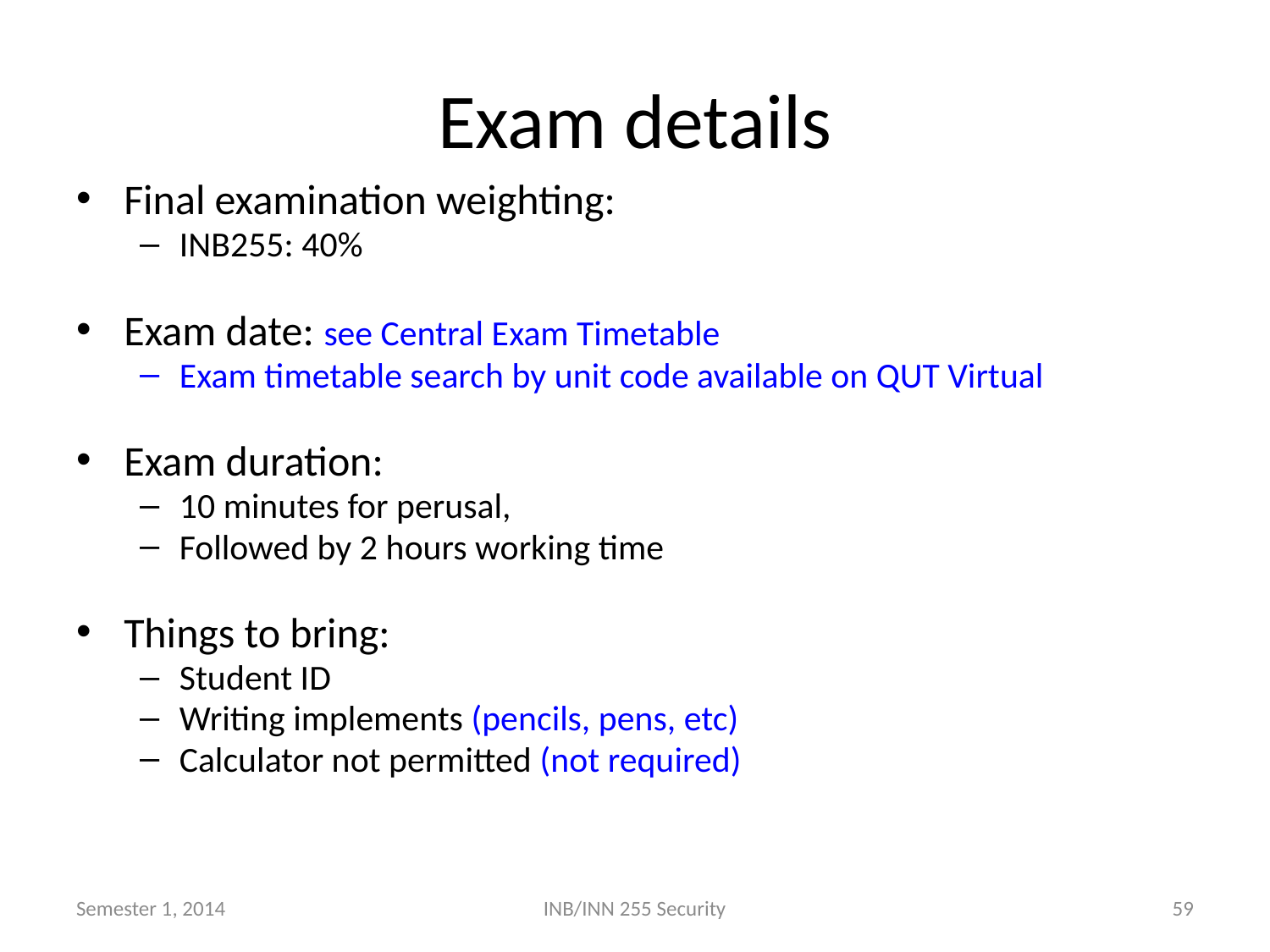

# Exam details
Final examination weighting:
INB255: 40%

Exam date: see Central Exam Timetable
Exam timetable search by unit code available on QUT Virtual

Exam duration:
10 minutes for perusal,
Followed by 2 hours working time

Things to bring:
Student ID
Writing implements (pencils, pens, etc)
Calculator not permitted (not required)
Semester 1, 2014
INB/INN 255 Security
59